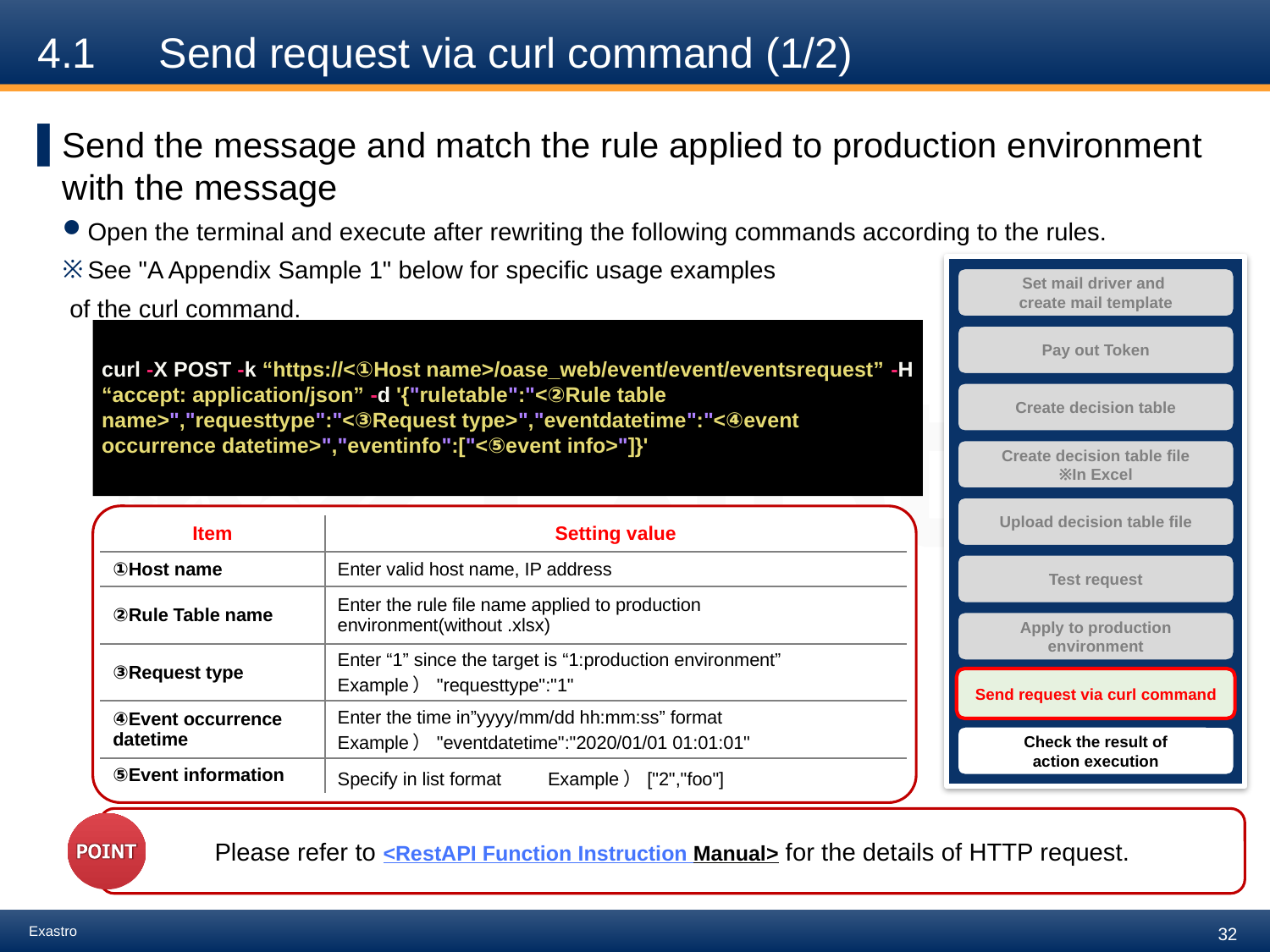

# 4.1　Send request via curl command (1/2)
Send the message and match the rule applied to production environment with the message
Open the terminal and execute after rewriting the following commands according to the rules.
See "A Appendix Sample 1" below for specific usage examples
 of the curl command.

Set mail driver and
create mail template

curl -X POST -k “https://<①Host name>/oase_web/event/event/eventsrequest” -H “accept: application/json” -d '{"ruletable":"<②Rule table name>","requesttype":"<③Request type>","eventdatetime":"<④event occurrence datetime>","eventinfo":["<⑤event info>"]}'
Pay out Token
Create decision table
Create decision table file
※In Excel
Upload decision table file

| Item | Setting value |
| --- | --- |
| ①Host name | Enter valid host name, IP address |
| ②Rule Table name | Enter the rule file name applied to production environment(without .xlsx) |
| ③Request type | Enter “1” since the target is “1:production environment” Example）"requesttype":"1" |
| ④Event occurrence datetime | Enter the time in”yyyy/mm/dd hh:mm:ss” format Example）"eventdatetime":"2020/01/01 01:01:01" |
| ⑤Event information | Specify in list format　　Example）["2","foo"] |
Test request
Apply to production
environment
Send request via curl command
Check the result of
action execution
Please refer to <RestAPI Function Instruction Manual> for the details of HTTP request.